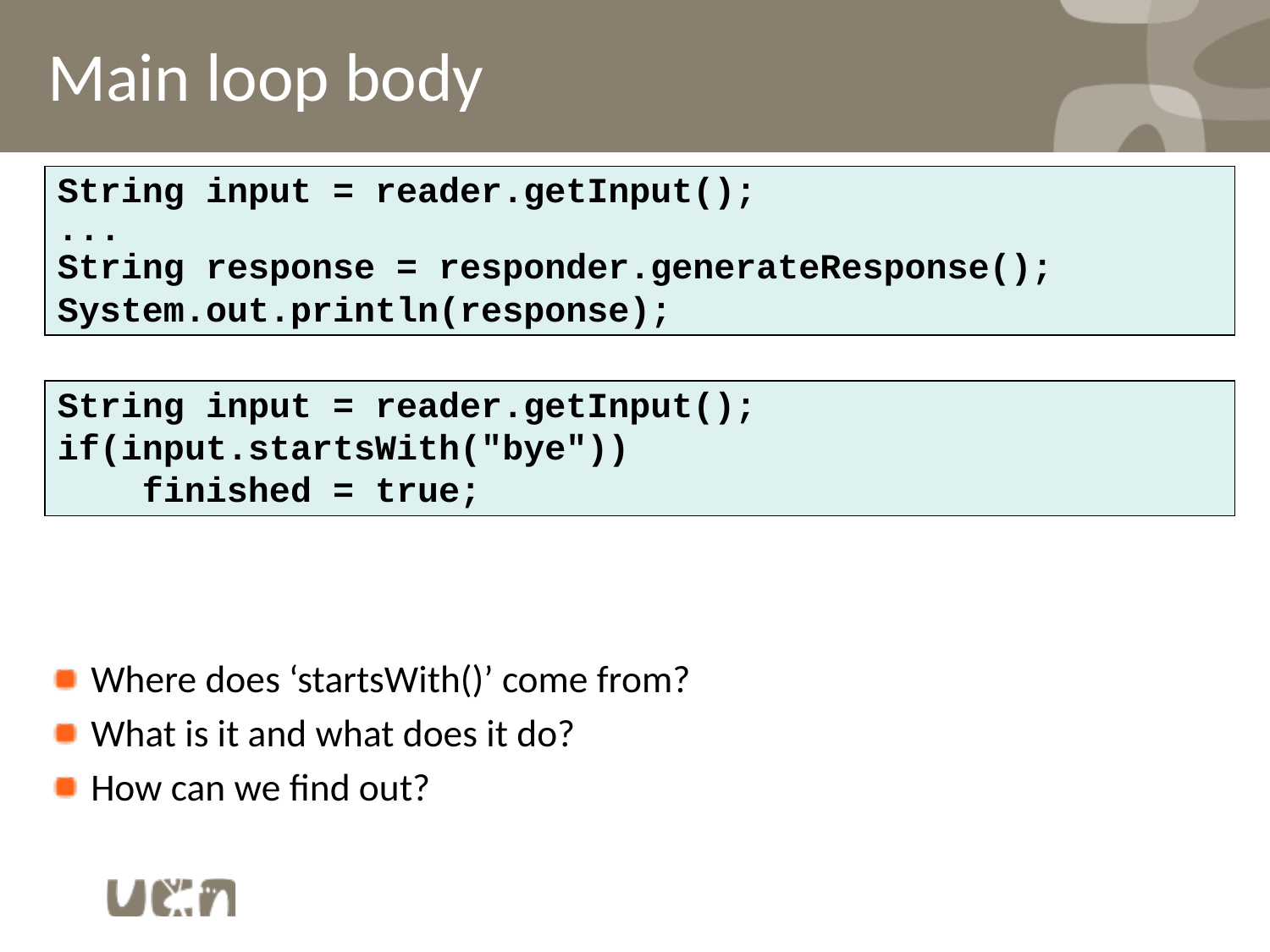

# Main loop body

Where does ‘startsWith()’ come from?
What is it and what does it do?
How can we find out?
String input = reader.getInput();
...
String response = responder.generateResponse();
System.out.println(response);
String input = reader.getInput();
if(input.startsWith("bye"))
    finished = true;